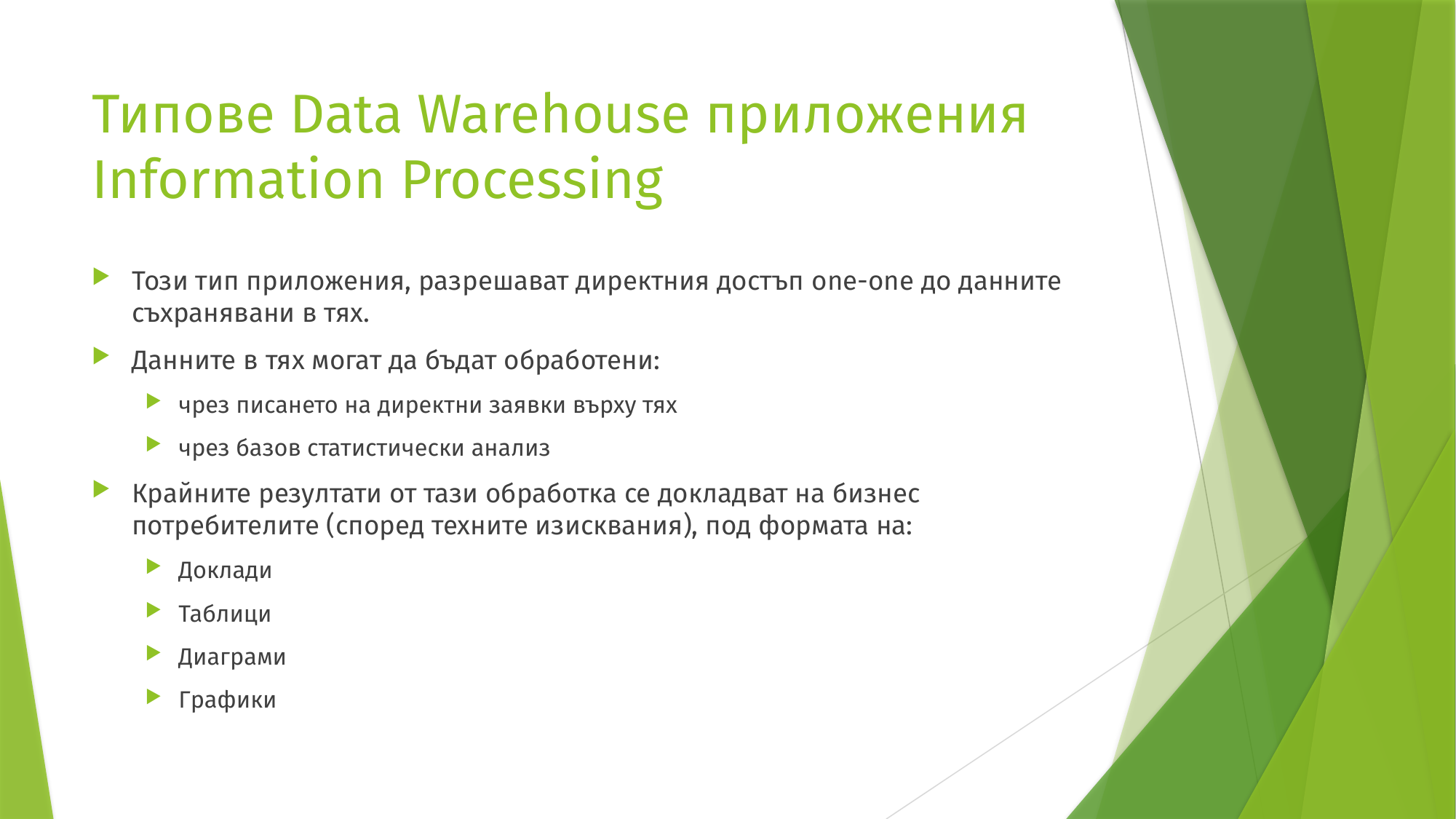

# Типове Data Warehouse приложения Information Processing
Този тип приложения, разрешават директния достъп one-one до данните съхранявани в тях.
Данните в тях могат да бъдат обработени:
чрез писането на директни заявки върху тях
чрез базов статистически анализ
Крайните резултати от тази обработка се докладват на бизнес потребителите (според техните изисквания), под формата на:
Доклади
Таблици
Диаграми
Графики